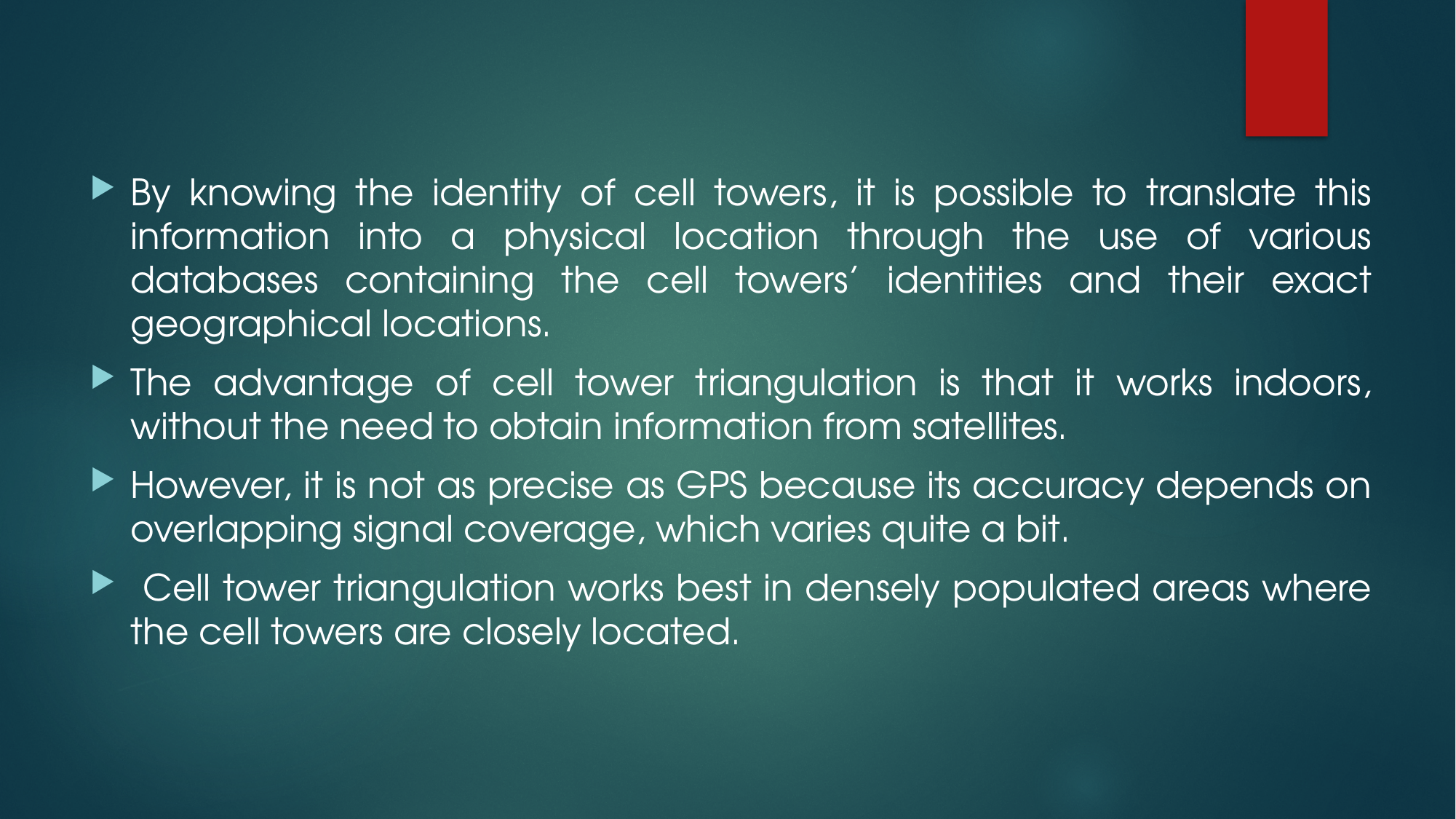

By knowing the identity of cell towers, it is possible to translate this information into a physical location through the use of various databases containing the cell towers’ identities and their exact geographical locations.
The advantage of cell tower triangulation is that it works indoors, without the need to obtain information from satellites.
However, it is not as precise as GPS because its accuracy depends on overlapping signal coverage, which varies quite a bit.
 Cell tower triangulation works best in densely populated areas where the cell towers are closely located.